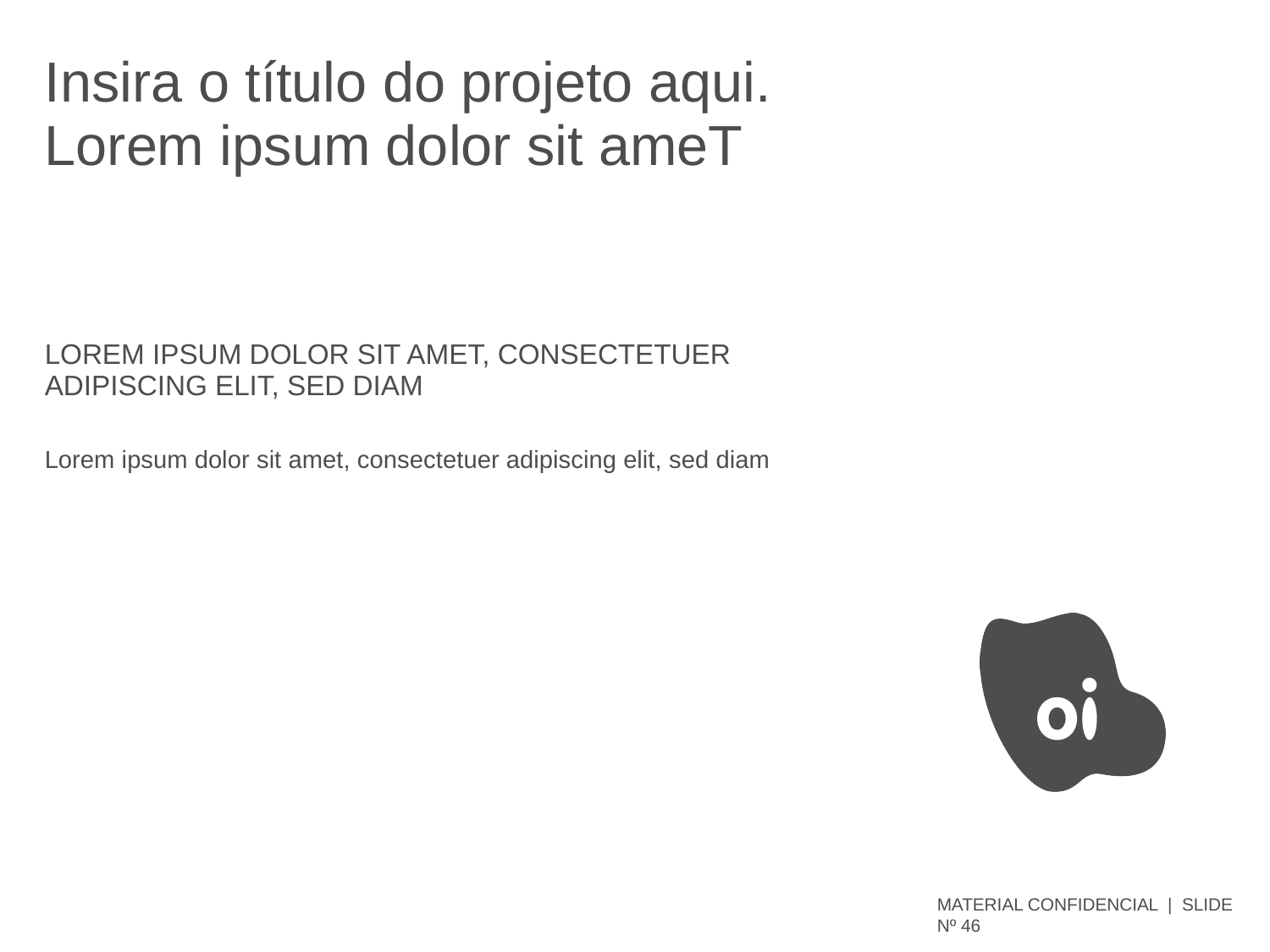

# Insira o título do projeto aqui. Lorem ipsum dolor sit ameT
Lorem ipsum dolor sit amet, consectetuer adipiscing elit, sed diam
Lorem ipsum dolor sit amet, consectetuer adipiscing elit, sed diam
MATERIAL CONFIDENCIAL  |  SLIDE Nº 46